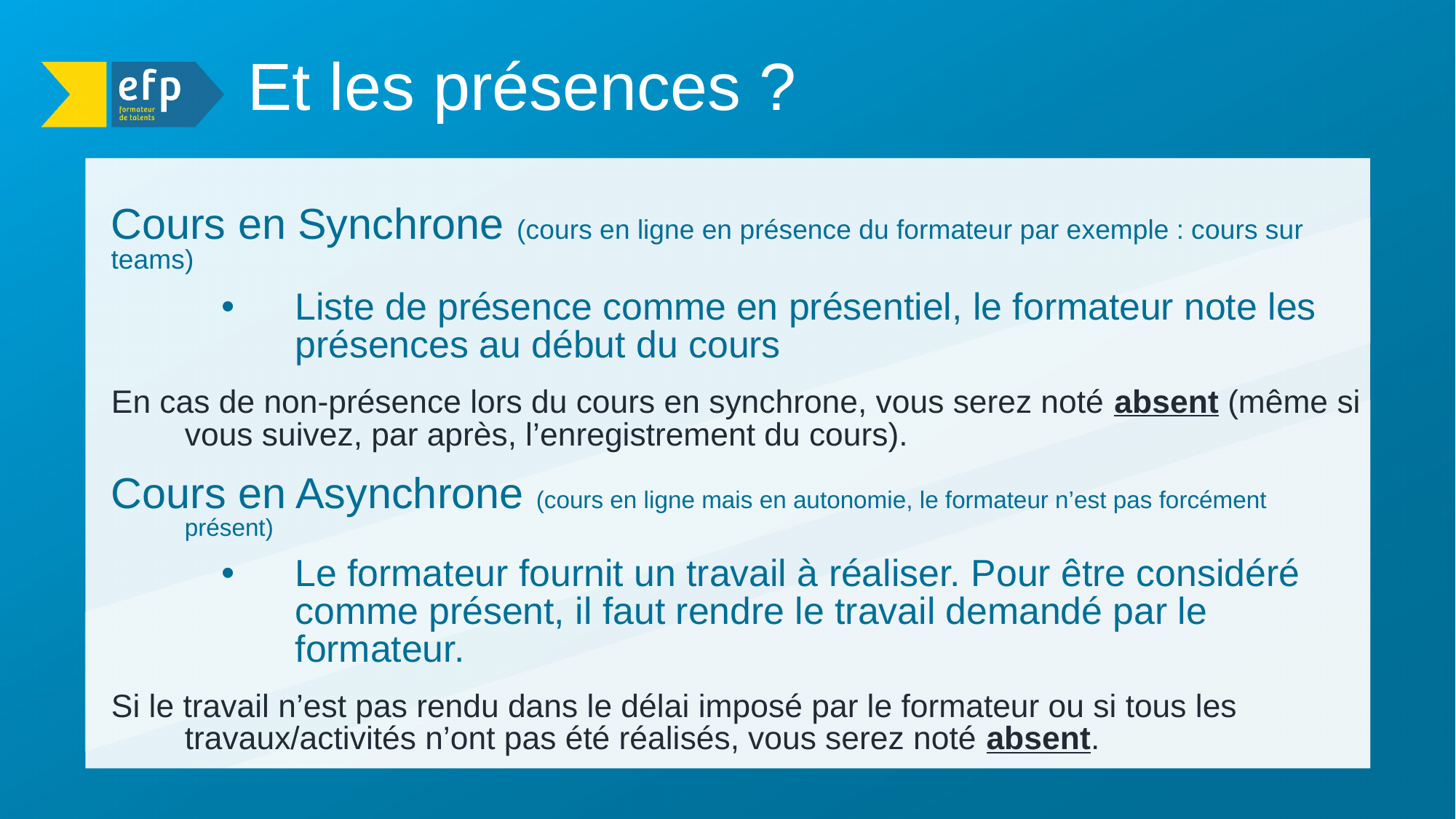

Et les présences ?
Cours en Synchrone (cours en ligne en présence du formateur par exemple : cours sur teams)
Liste de présence comme en présentiel, le formateur note les présences au début du cours
En cas de non-présence lors du cours en synchrone, vous serez noté absent (même si vous suivez, par après, l’enregistrement du cours).
Cours en Asynchrone (cours en ligne mais en autonomie, le formateur n’est pas forcément présent)
Le formateur fournit un travail à réaliser. Pour être considéré comme présent, il faut rendre le travail demandé par le formateur.
Si le travail n’est pas rendu dans le délai imposé par le formateur ou si tous les travaux/activités n’ont pas été réalisés, vous serez noté absent.